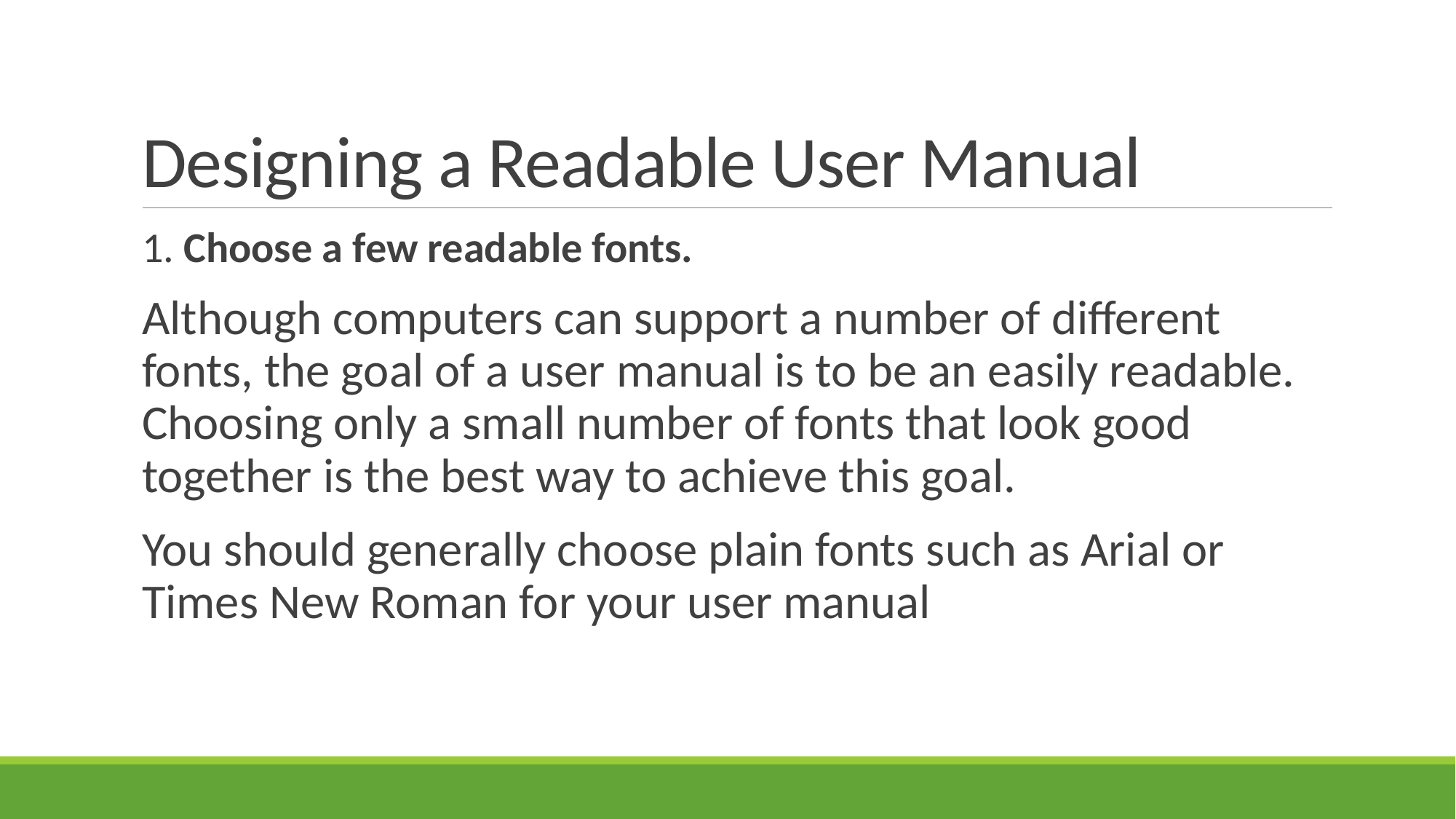

# Designing a Readable User Manual
1. Choose a few readable fonts.
Although computers can support a number of different fonts, the goal of a user manual is to be an easily readable. Choosing only a small number of fonts that look good together is the best way to achieve this goal.
You should generally choose plain fonts such as Arial or Times New Roman for your user manual